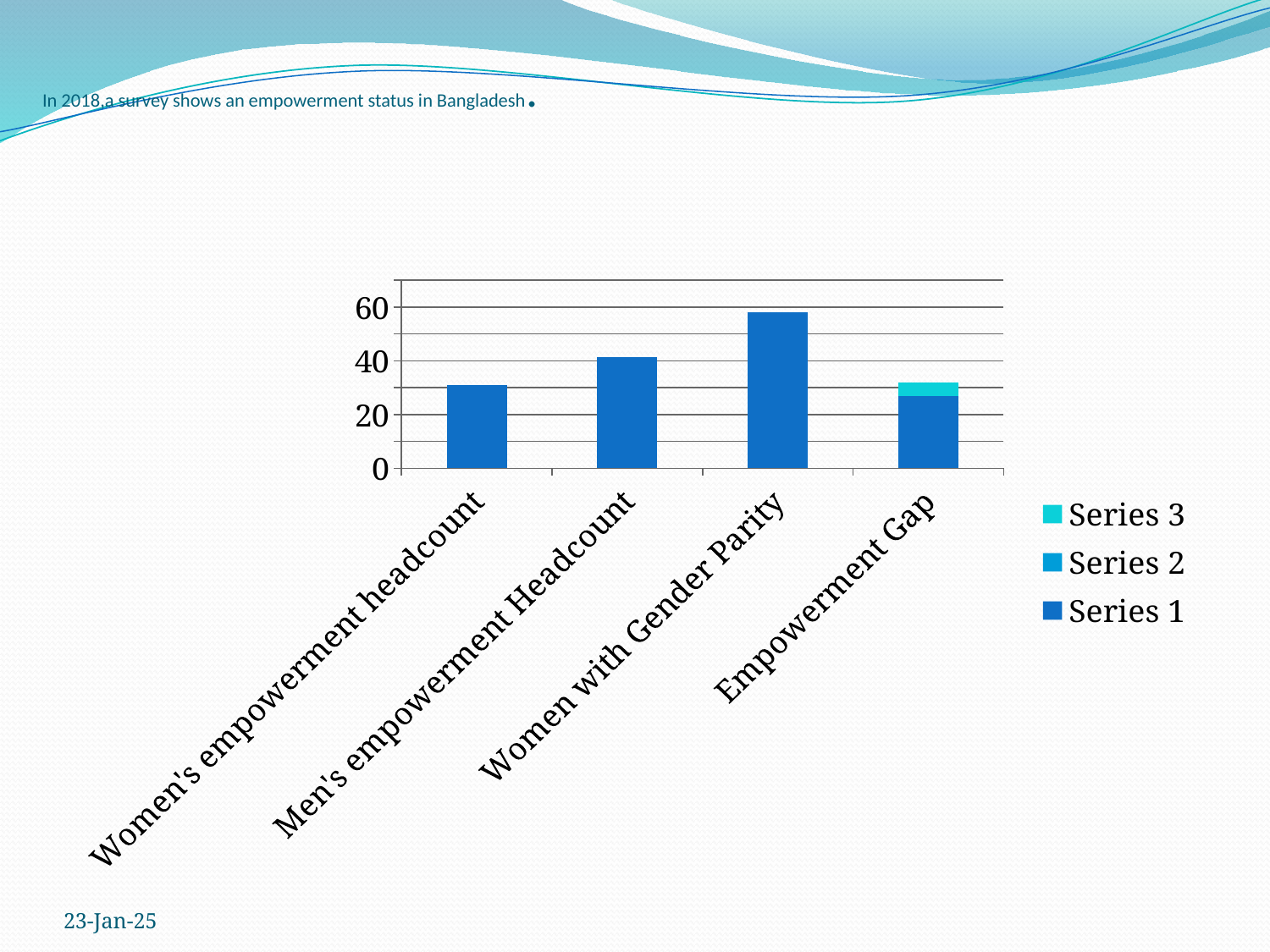

# In 2018,a survey shows an empowerment status in Bangladesh.

### Chart

| Category | Series 1 | Series 2 | Series 3 |
|---|---|---|---|
| Women's empowerment headcount | 31.0 | None | None |
| Men's empowerment Headcount | 41.5 | None | None |
| Women with Gender Parity | 58.1 | None | None |
| Empowerment Gap | 26.9 | None | 5.0 |
23-Jan-25